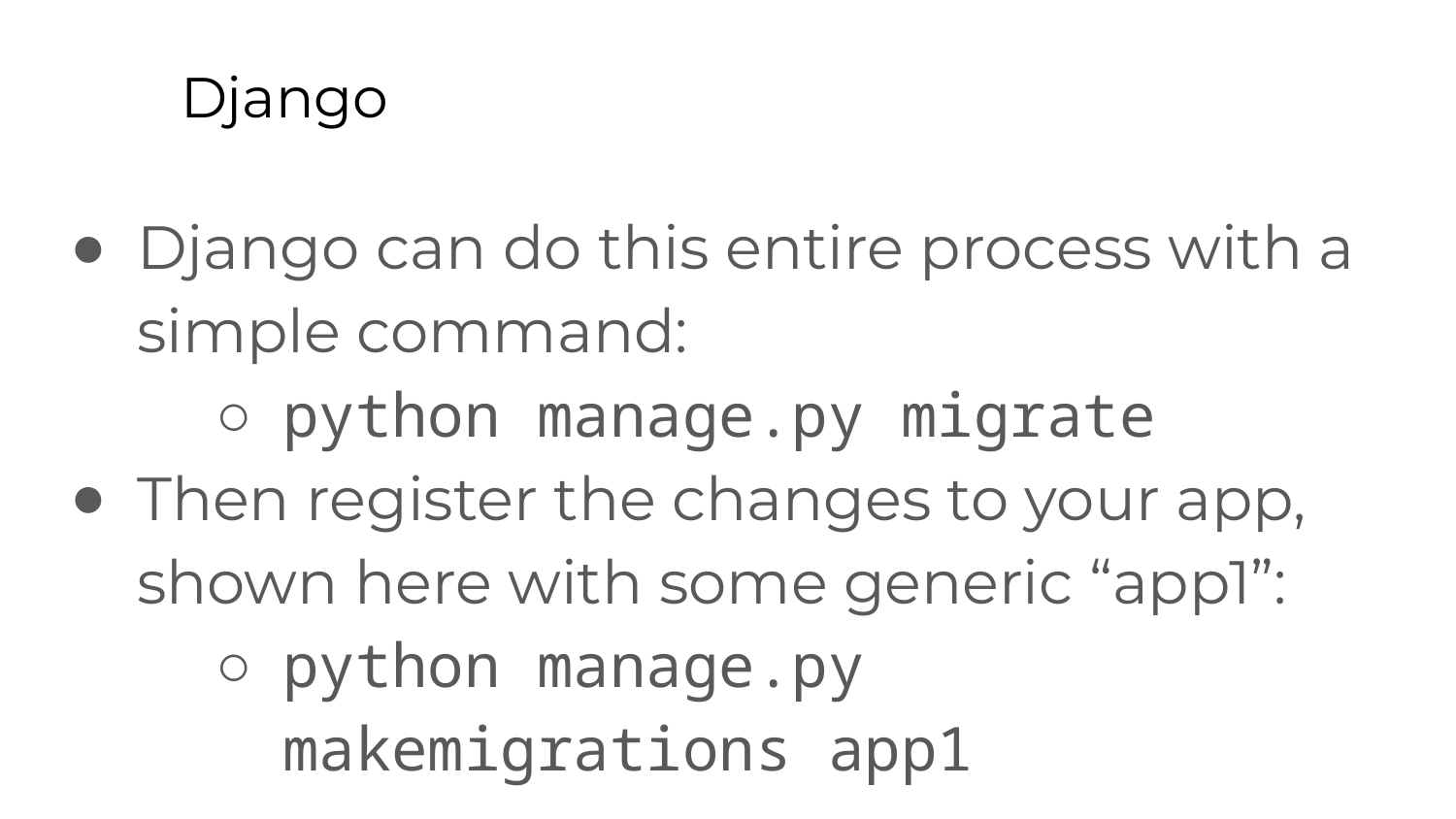

# Django
Django can do this entire process with a simple command:
python manage.py migrate
Then register the changes to your app, shown here with some generic “app1”:
python manage.py makemigrations app1